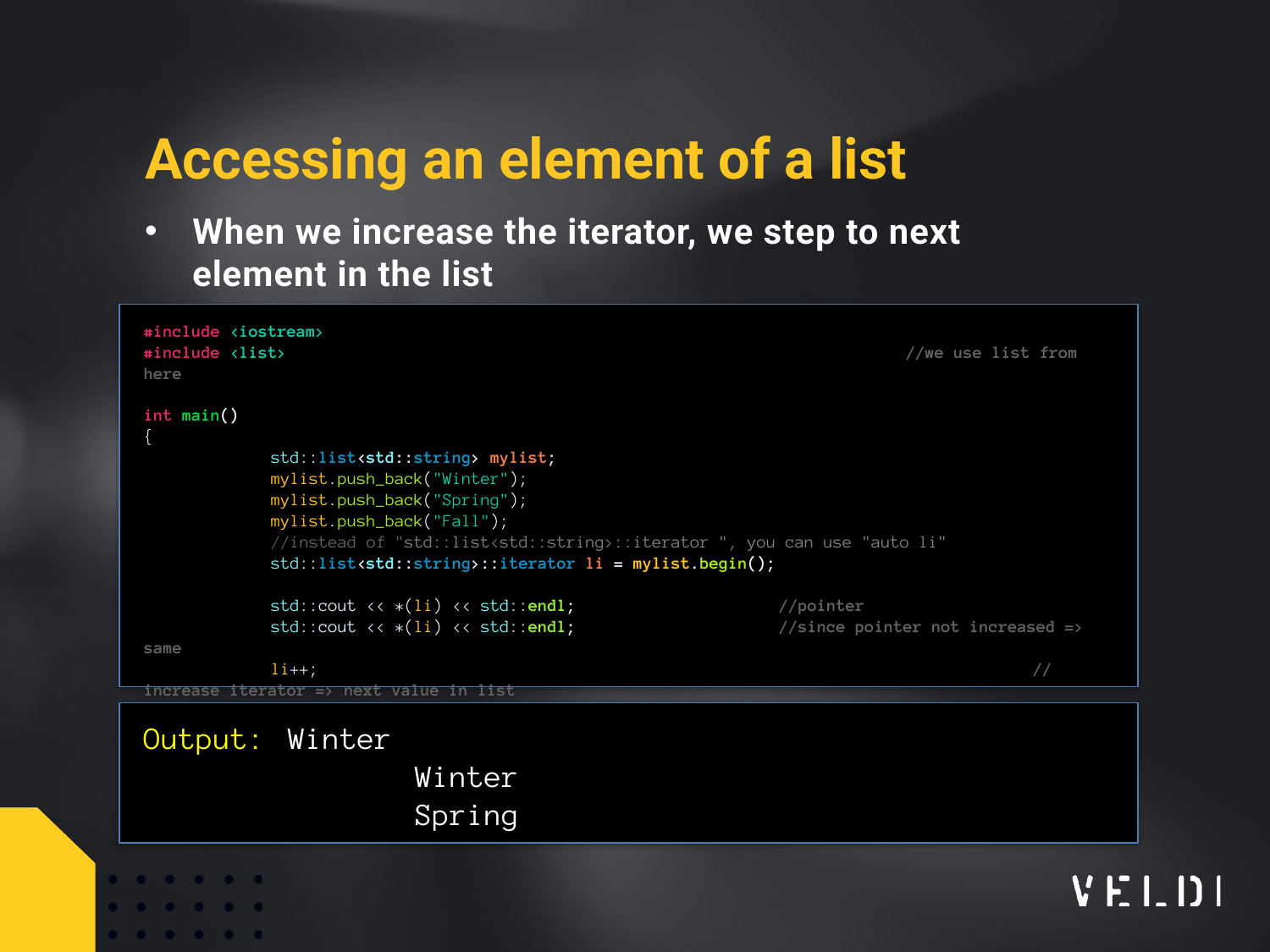

Accessing an element of a list
When we increase the iterator, we step to next element in the list

#include <iostream>
#include <list>					//we use list from here

int main()
{
	std::list<std::string> mylist;
	mylist.push_back("Winter");
	mylist.push_back("Spring");
	mylist.push_back("Fall");
	//instead of "std::list<std::string>::iterator ", you can use "auto li"
	std::list<std::string>::iterator li = mylist.begin();

	std::cout << *(li) << std::endl;		//pointer
	std::cout << *(li) << std::endl;		//since pointer not increased => same
	li++;						//increase iterator => next value in list
	std::cout << *(li) << std::endl;		//we have increased to next value above
}
Output:	 Winter
		 Winter
		 Spring